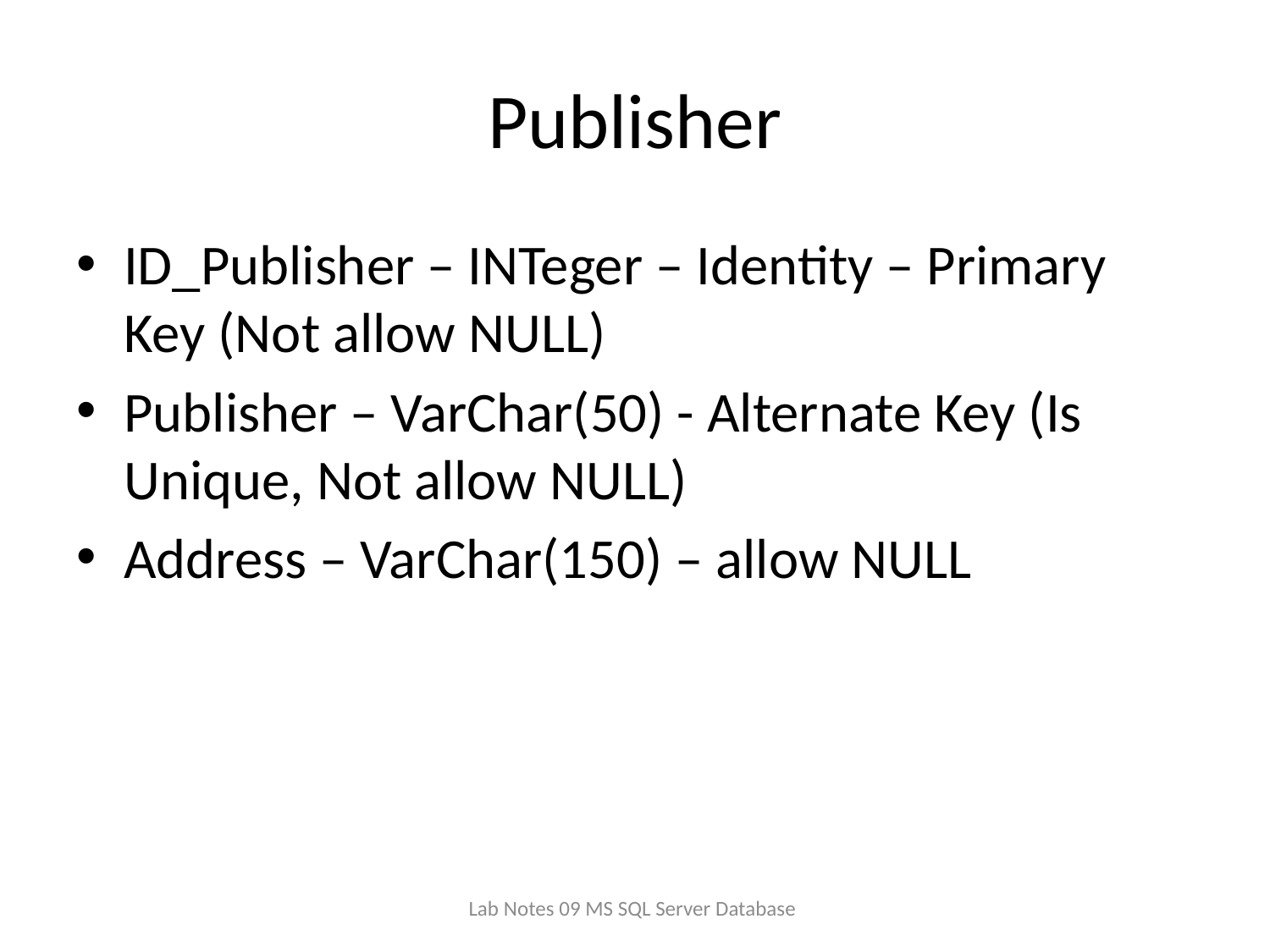

# Publisher
ID_Publisher – INTeger – Identity – Primary Key (Not allow NULL)
Publisher – VarChar(50) - Alternate Key (Is Unique, Not allow NULL)
Address – VarChar(150) – allow NULL
Lab Notes 09 MS SQL Server Database